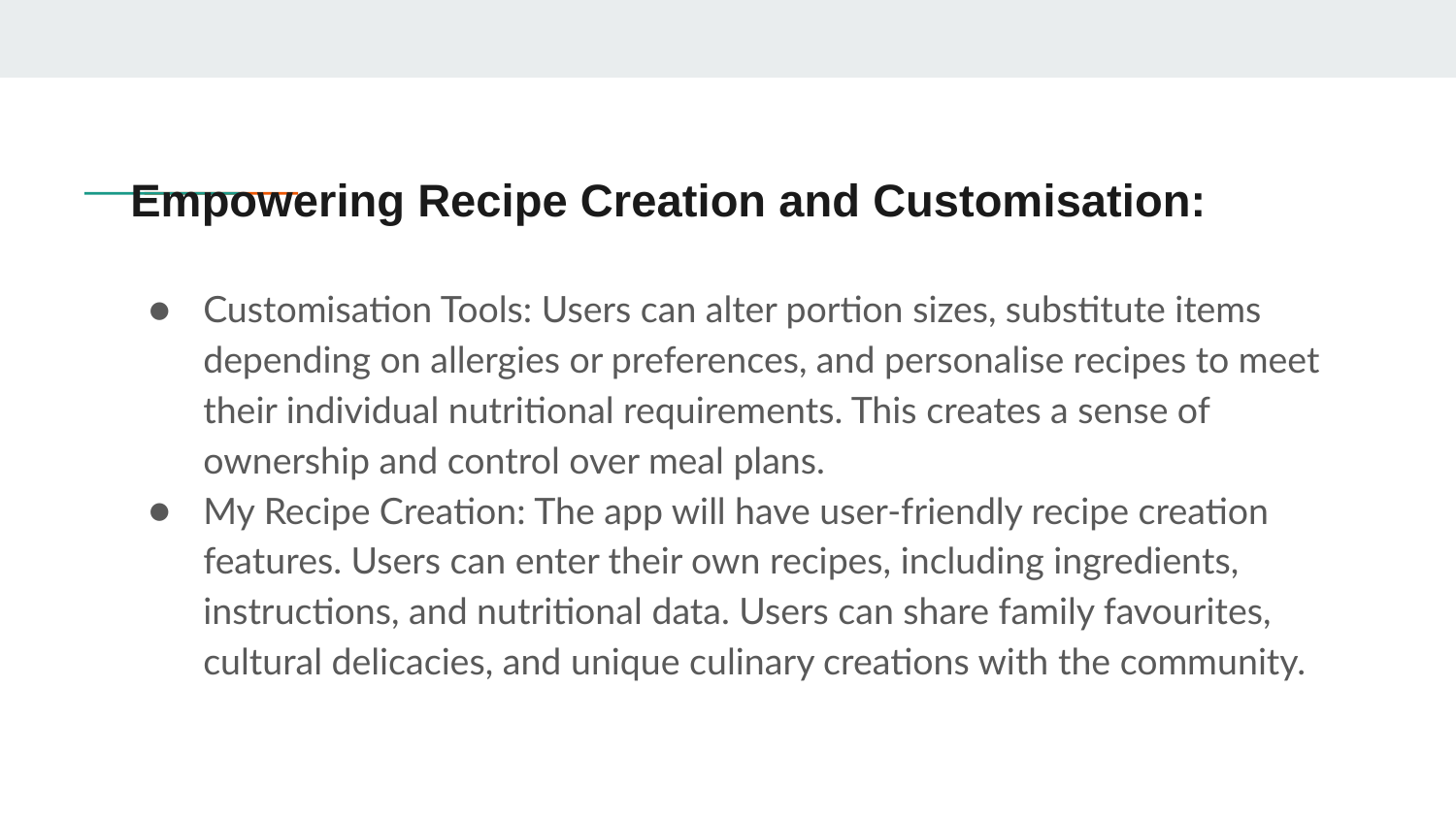

# Empowering Recipe Creation and Customisation:
Customisation Tools: Users can alter portion sizes, substitute items depending on allergies or preferences, and personalise recipes to meet their individual nutritional requirements. This creates a sense of ownership and control over meal plans.
My Recipe Creation: The app will have user-friendly recipe creation features. Users can enter their own recipes, including ingredients, instructions, and nutritional data. Users can share family favourites, cultural delicacies, and unique culinary creations with the community.